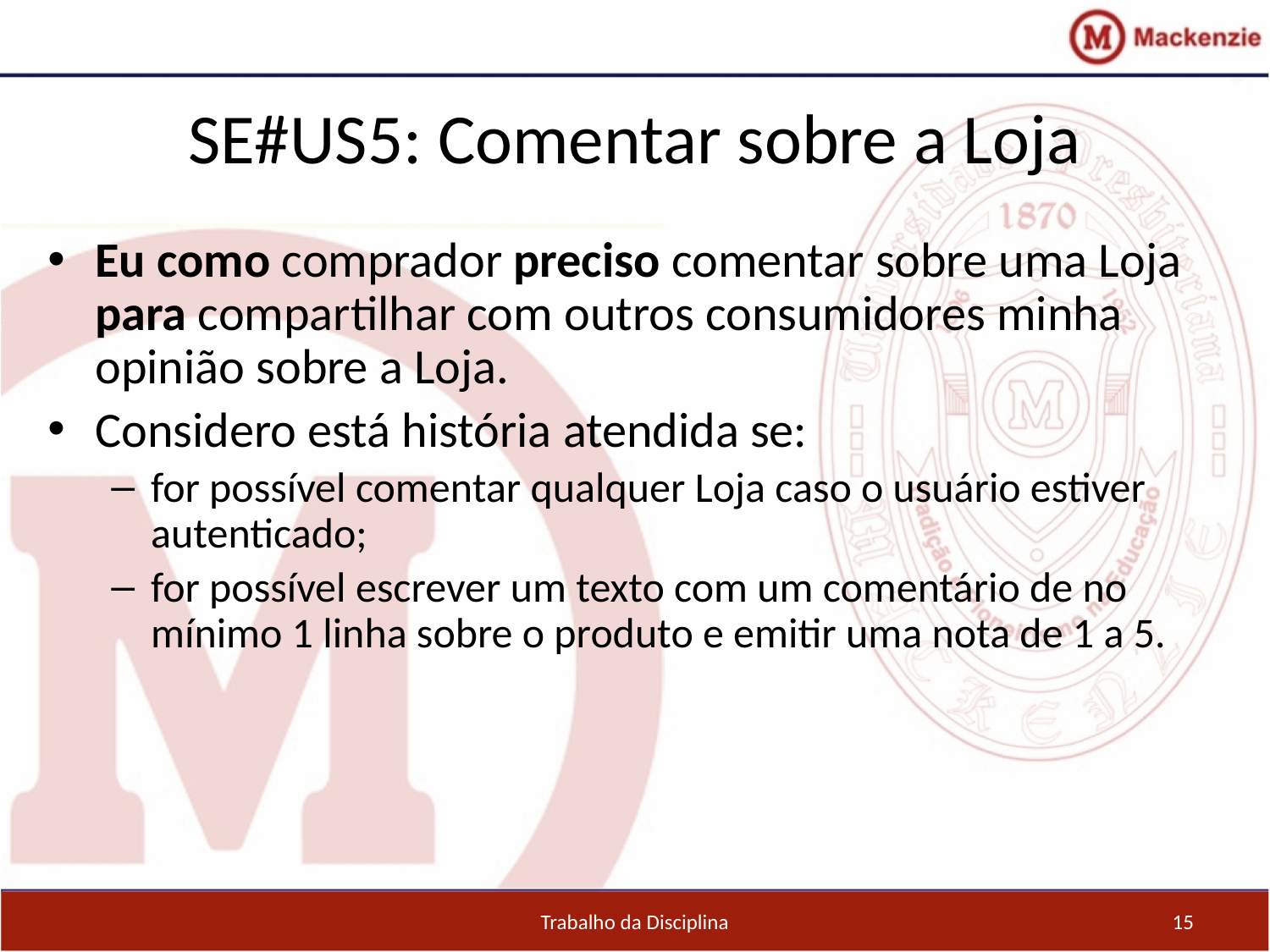

SE#US5: Comentar sobre a Loja
Eu como comprador preciso comentar sobre uma Loja para compartilhar com outros consumidores minha opinião sobre a Loja.
Considero está história atendida se:
for possível comentar qualquer Loja caso o usuário estiver autenticado;
for possível escrever um texto com um comentário de no mínimo 1 linha sobre o produto e emitir uma nota de 1 a 5.
Trabalho da Disciplina
15